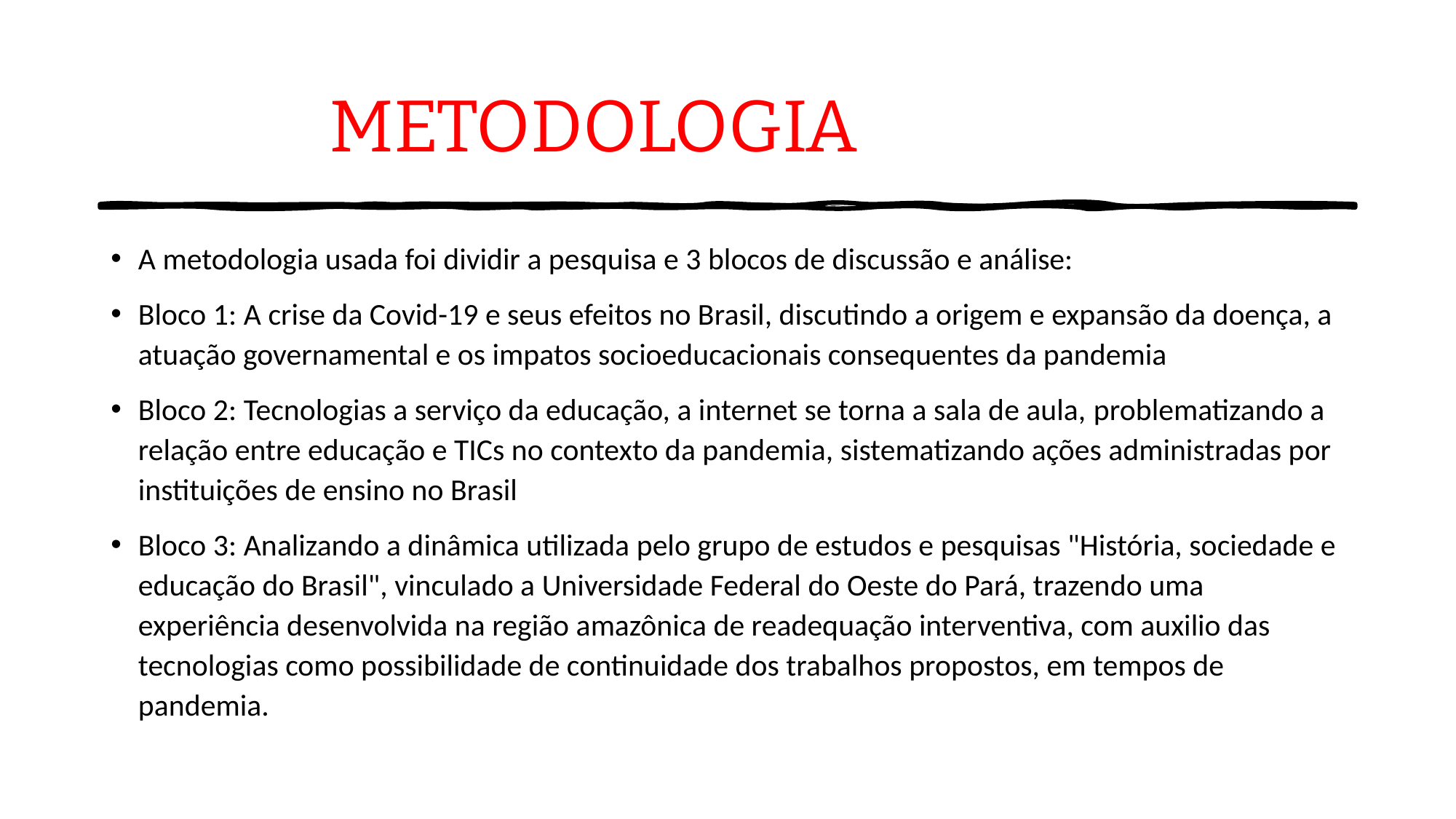

# METODOLOGIA
A metodologia usada foi dividir a pesquisa e 3 blocos de discussão e análise:
Bloco 1: A crise da Covid-19 e seus efeitos no Brasil, discutindo a origem e expansão da doença, a atuação governamental e os impatos socioeducacionais consequentes da pandemia
Bloco 2: Tecnologias a serviço da educação, a internet se torna a sala de aula, problematizando a relação entre educação e TICs no contexto da pandemia, sistematizando ações administradas por instituições de ensino no Brasil
Bloco 3: Analizando a dinâmica utilizada pelo grupo de estudos e pesquisas "História, sociedade e educação do Brasil", vinculado a Universidade Federal do Oeste do Pará, trazendo uma experiência desenvolvida na região amazônica de readequação interventiva, com auxilio das tecnologias como possibilidade de continuidade dos trabalhos propostos, em tempos de pandemia.